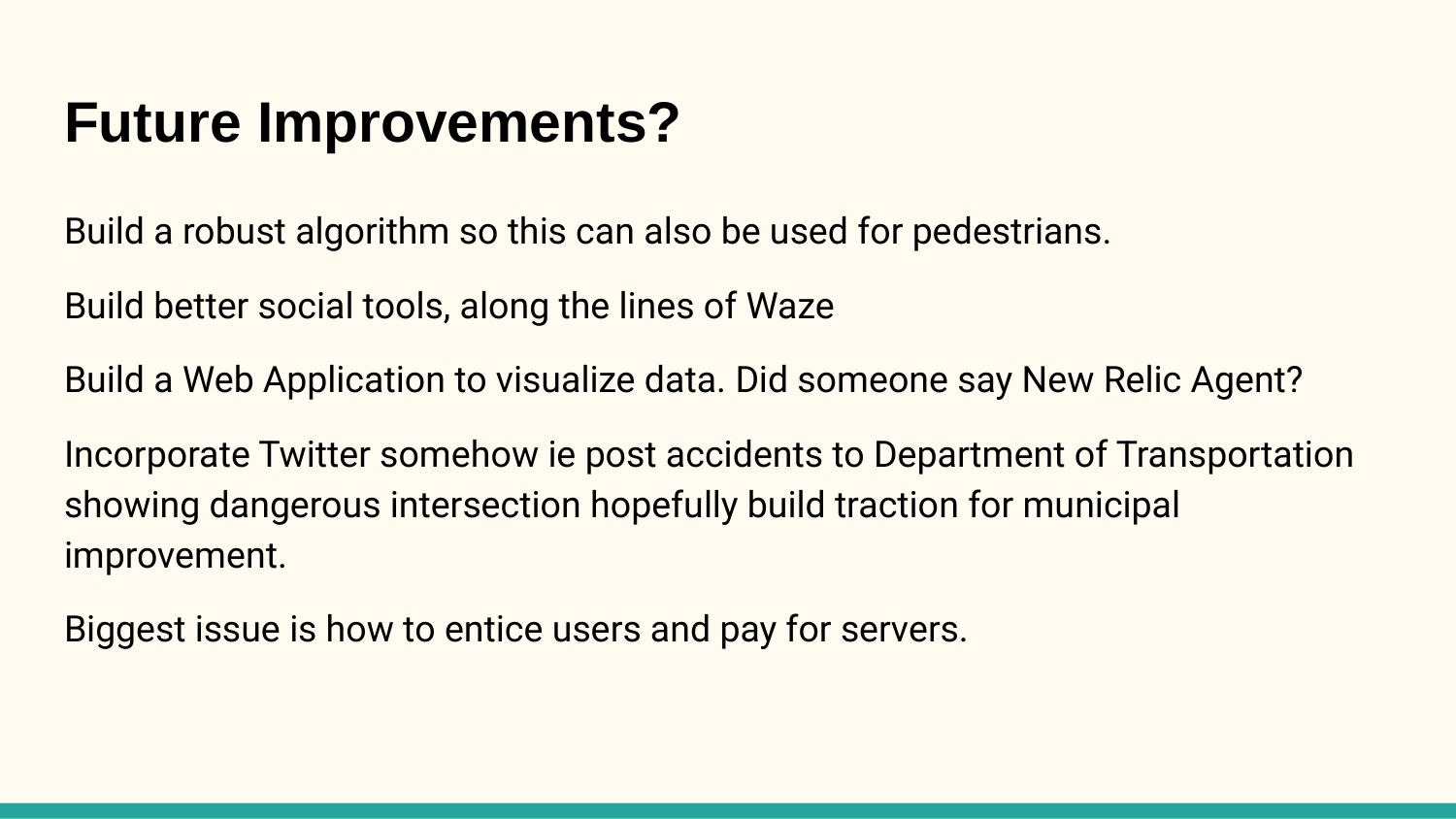

# Future Improvements?
Build a robust algorithm so this can also be used for pedestrians.
Build better social tools, along the lines of Waze
Build a Web Application to visualize data. Did someone say New Relic Agent?
Incorporate Twitter somehow ie post accidents to Department of Transportation showing dangerous intersection hopefully build traction for municipal improvement.
Biggest issue is how to entice users and pay for servers.